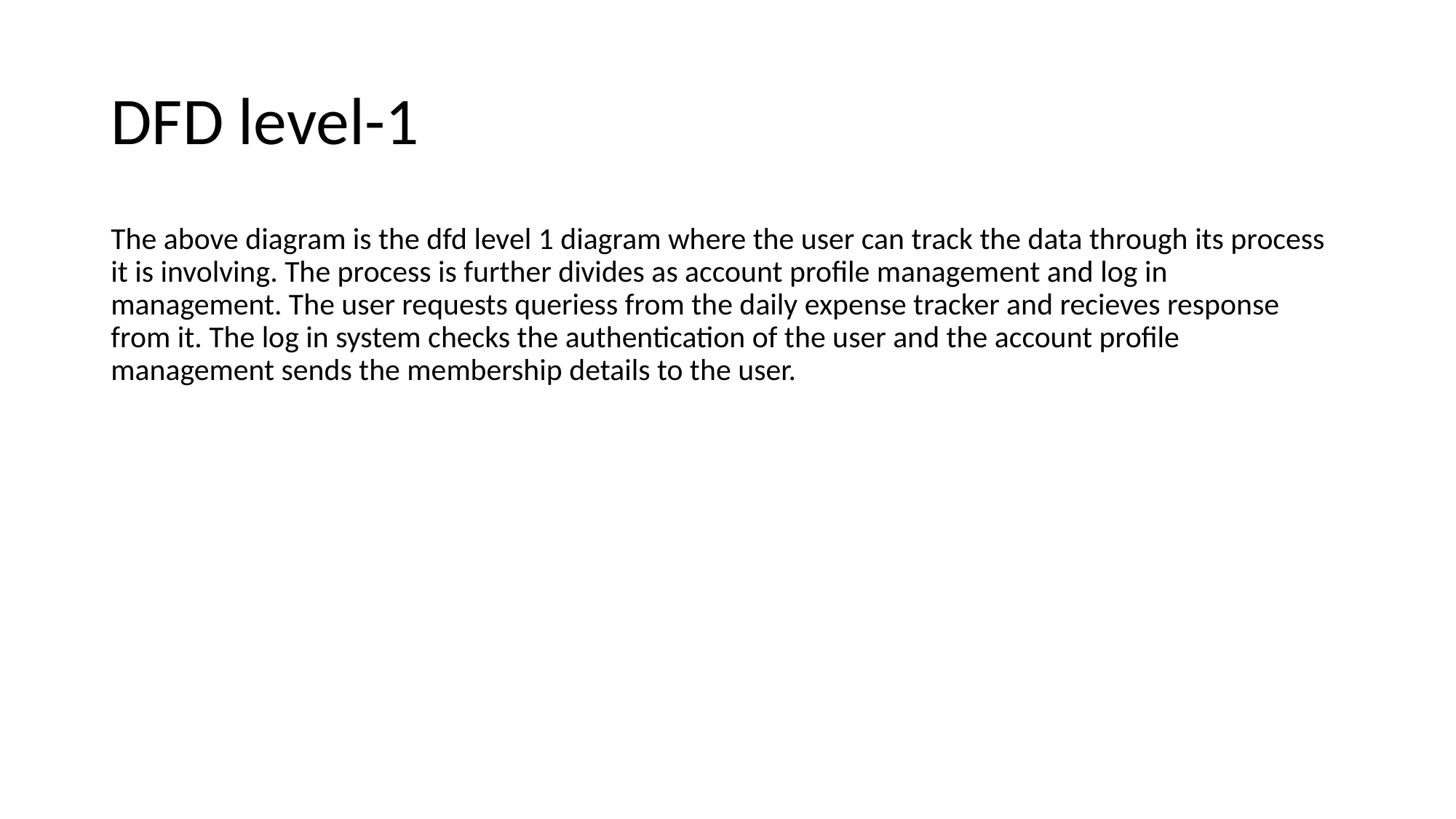

# DFD level-1
The above diagram is the dfd level 1 diagram where the user can track the data through its process it is involving. The process is further divides as account profile management and log in management. The user requests queriess from the daily expense tracker and recieves response from it. The log in system checks the authentication of the user and the account profile management sends the membership details to the user.